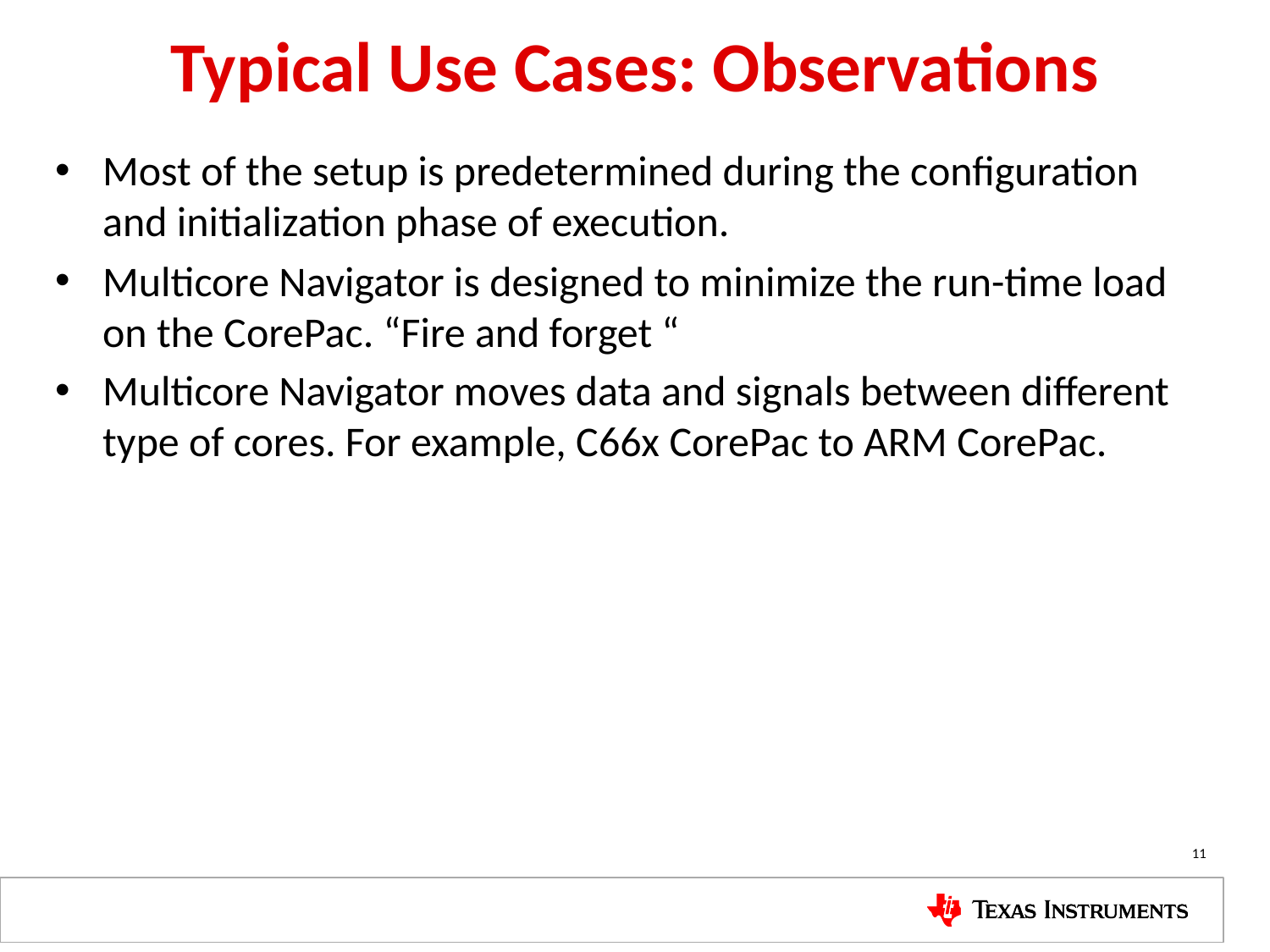

# Typical Use Cases: Observations
Most of the setup is predetermined during the configuration and initialization phase of execution.
Multicore Navigator is designed to minimize the run-time load on the CorePac. “Fire and forget “
Multicore Navigator moves data and signals between different type of cores. For example, C66x CorePac to ARM CorePac.

11